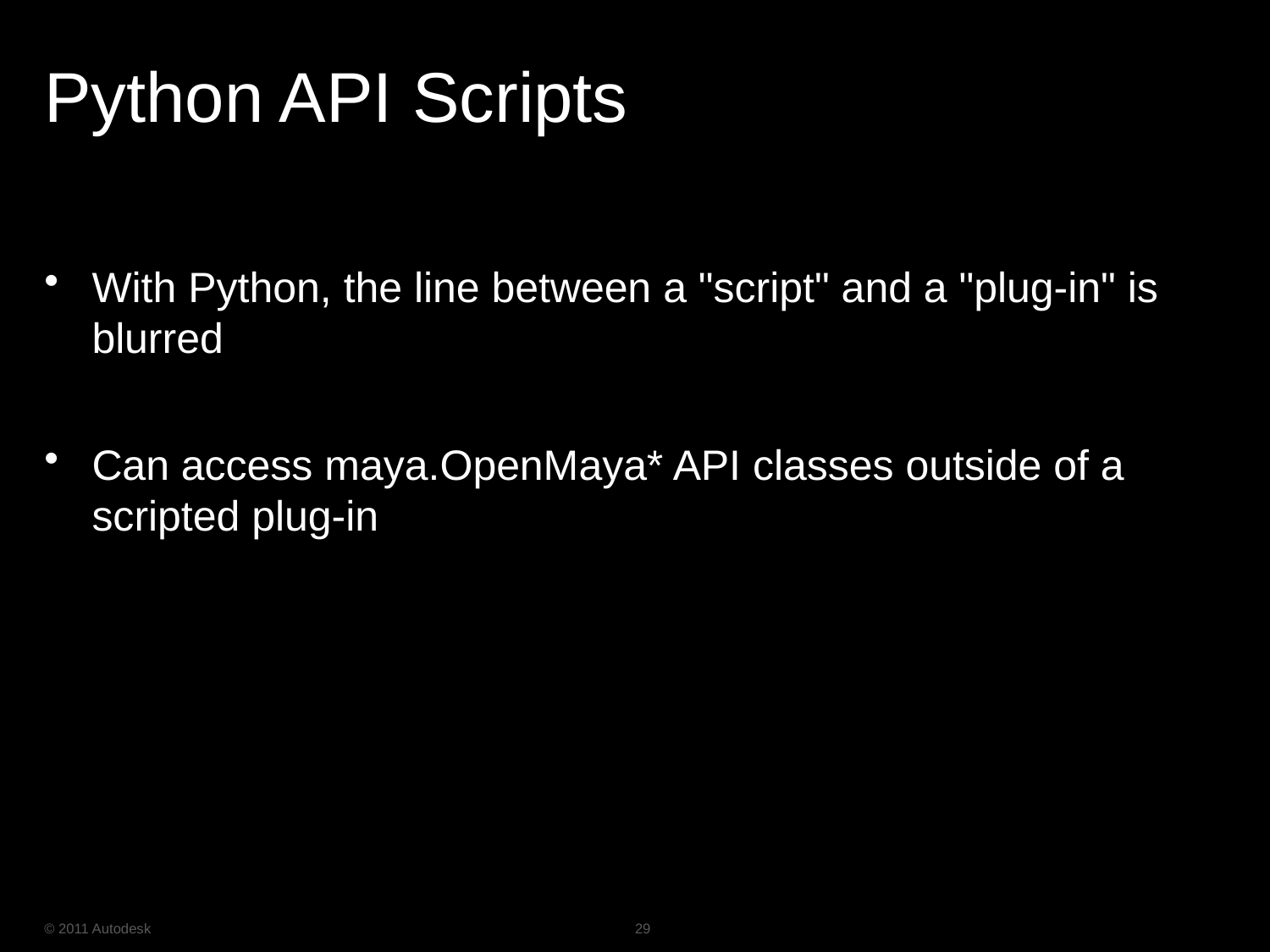

# Python API Scripts

With Python, the line between a "script" and a "plug-in" is blurred

Can access maya.OpenMaya* API classes outside of a scripted plug-in